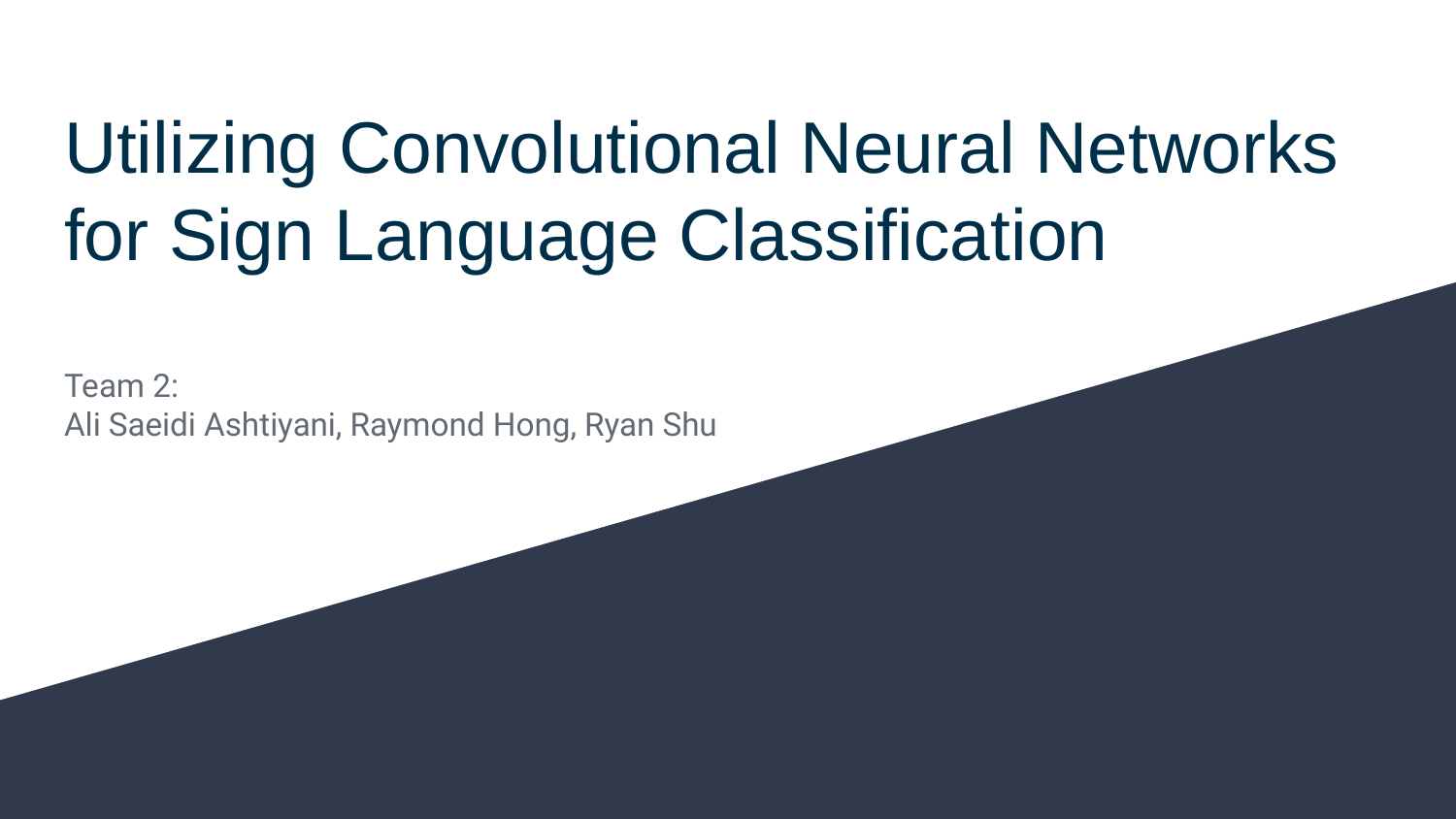

# Utilizing Convolutional Neural Networks for Sign Language Classification
Team 2:
Ali Saeidi Ashtiyani, Raymond Hong, Ryan Shu